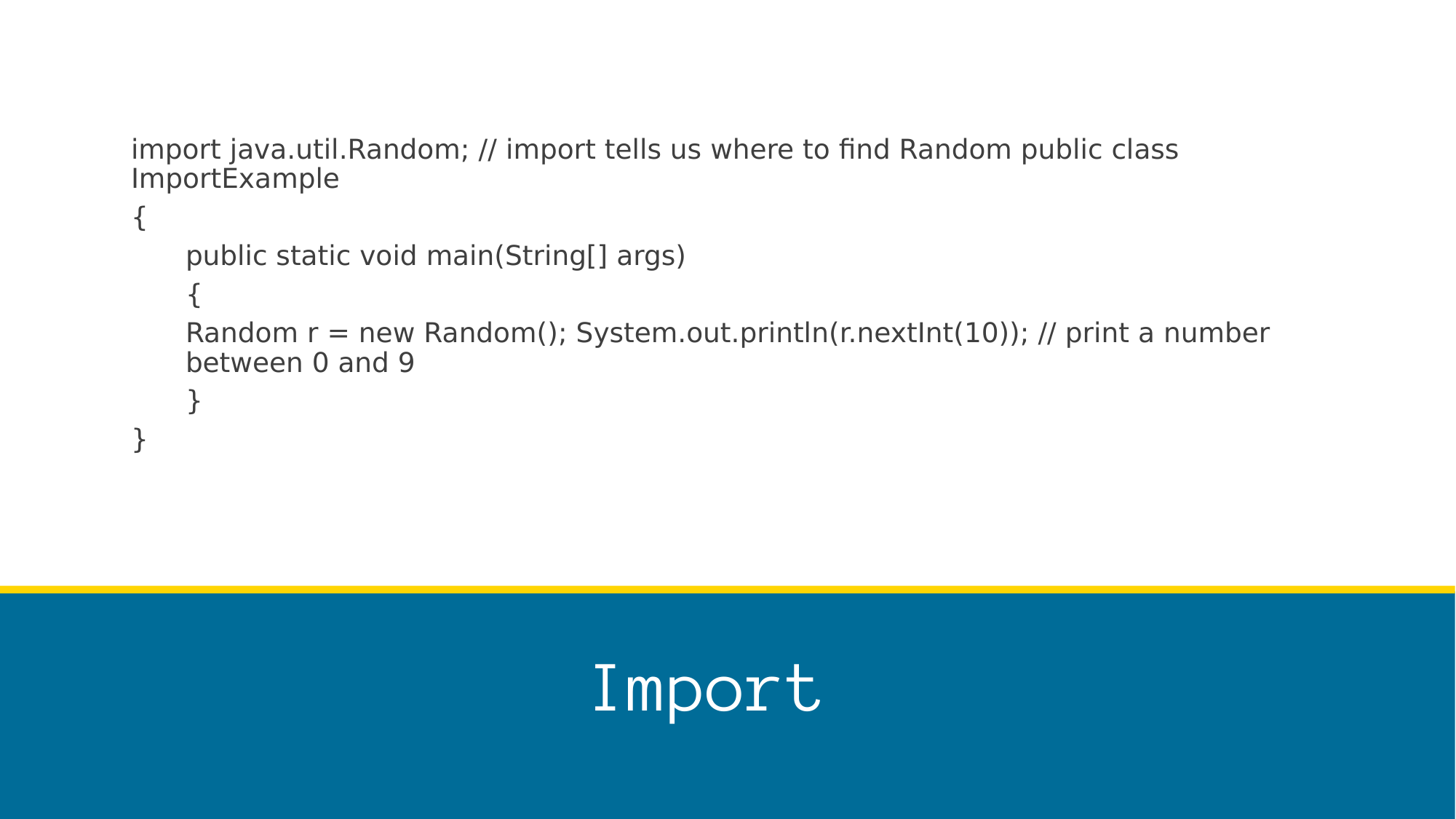

import java.util.Random; // import tells us where to find Random public class ImportExample
{
public static void main(String[] args)
{
Random r = new Random(); System.out.println(r.nextInt(10)); // print a number between 0 and 9
}
}

# Import